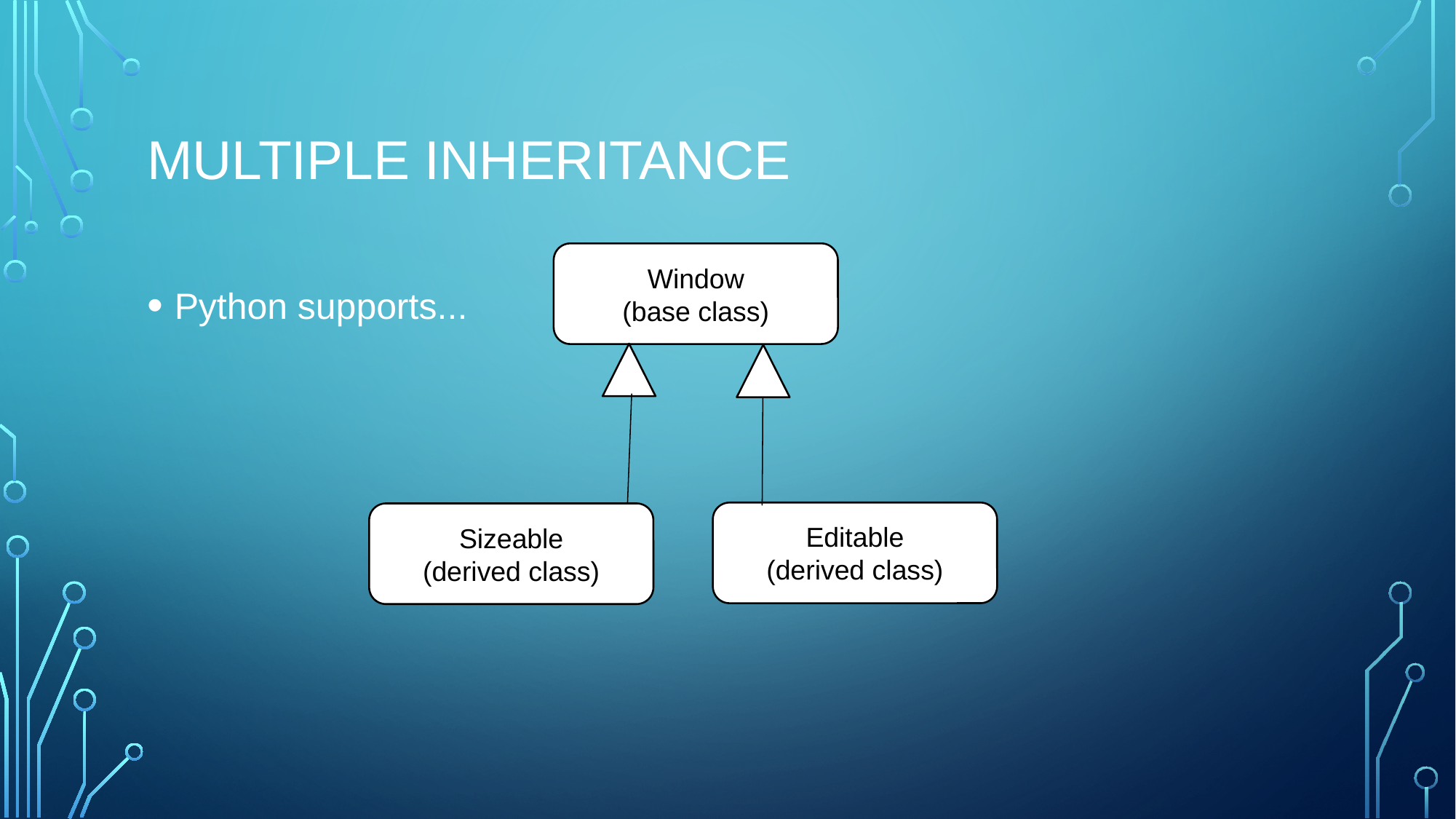

# Multiple inheritance
Window
(base class)
Python supports...

Editable
(derived class)
Sizeable
(derived class)